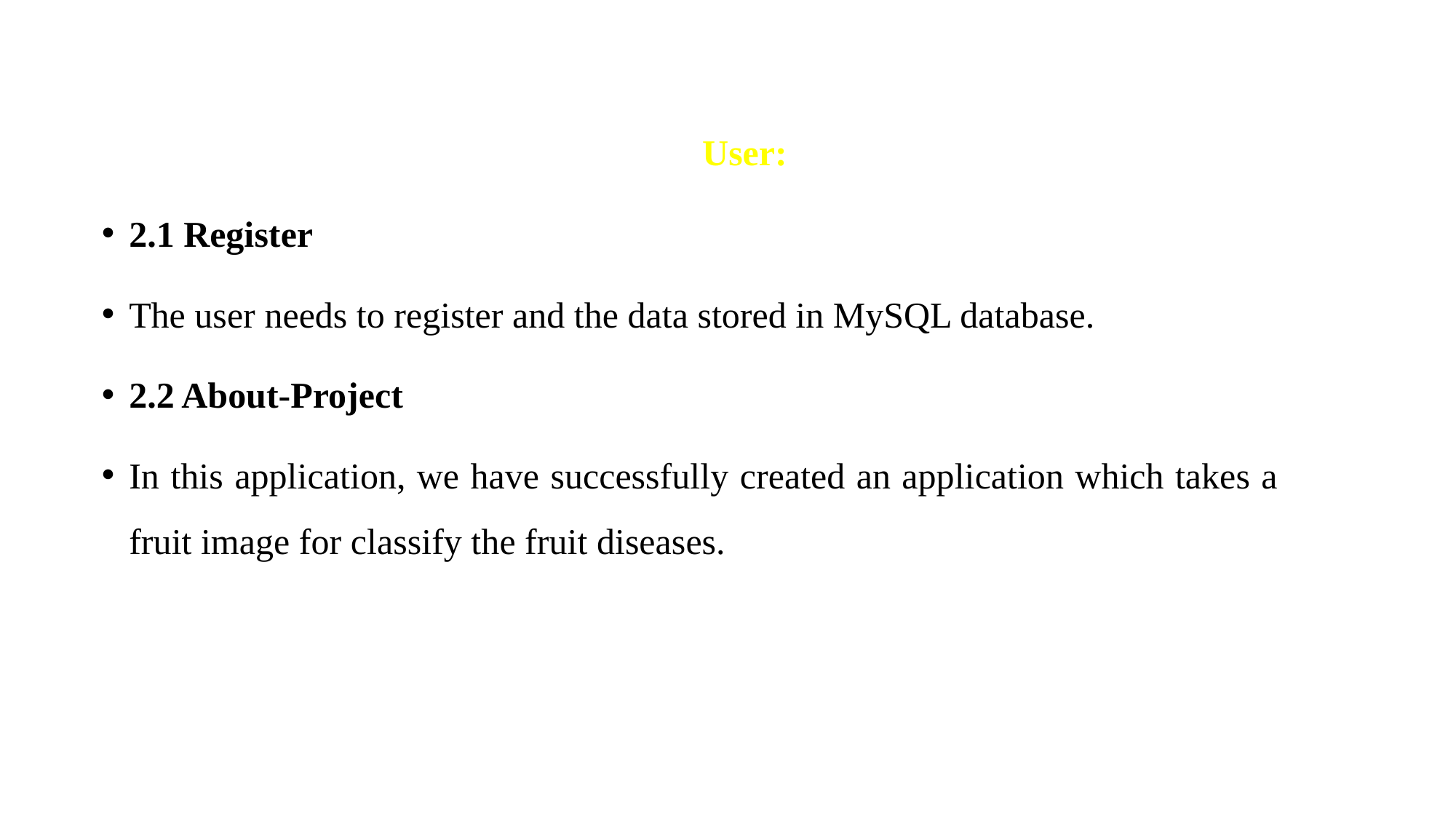

User:
2.1 Register
The user needs to register and the data stored in MySQL database.
2.2 About-Project
In this application, we have successfully created an application which takes a fruit image for classify the fruit diseases.